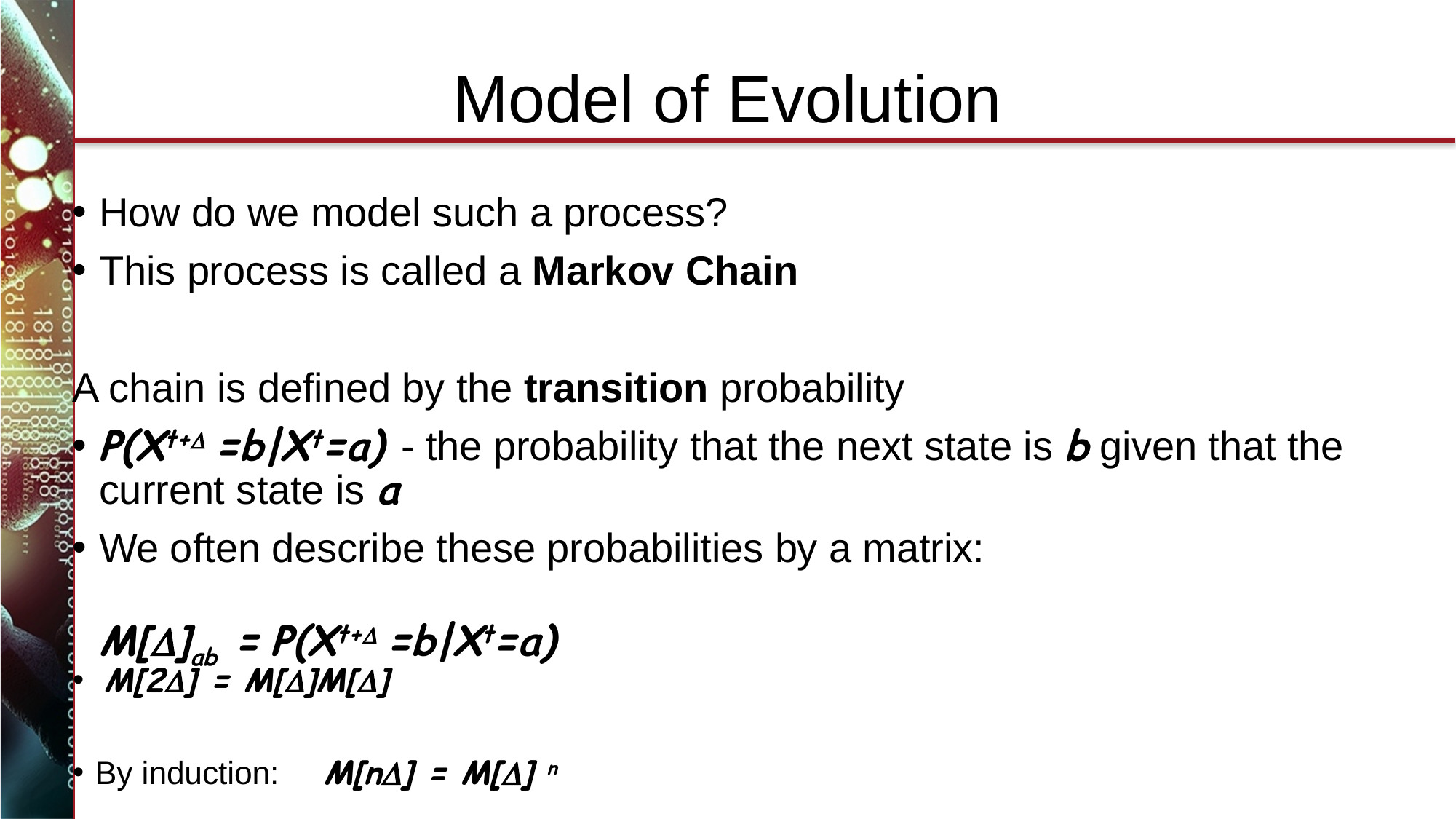

# Model of Evolution
How do we model such a process?
This process is called a Markov Chain

A chain is defined by the transition probability
P(Xt+Δ =b|Xt=a) - the probability that the next state is b given that the current state is a
We often describe these probabilities by a matrix:
M[Δ]ab = P(Xt+Δ =b|Xt=a)

 M[2Δ] = M[Δ]M[Δ]

By induction:     M[nΔ] = M[Δ] n